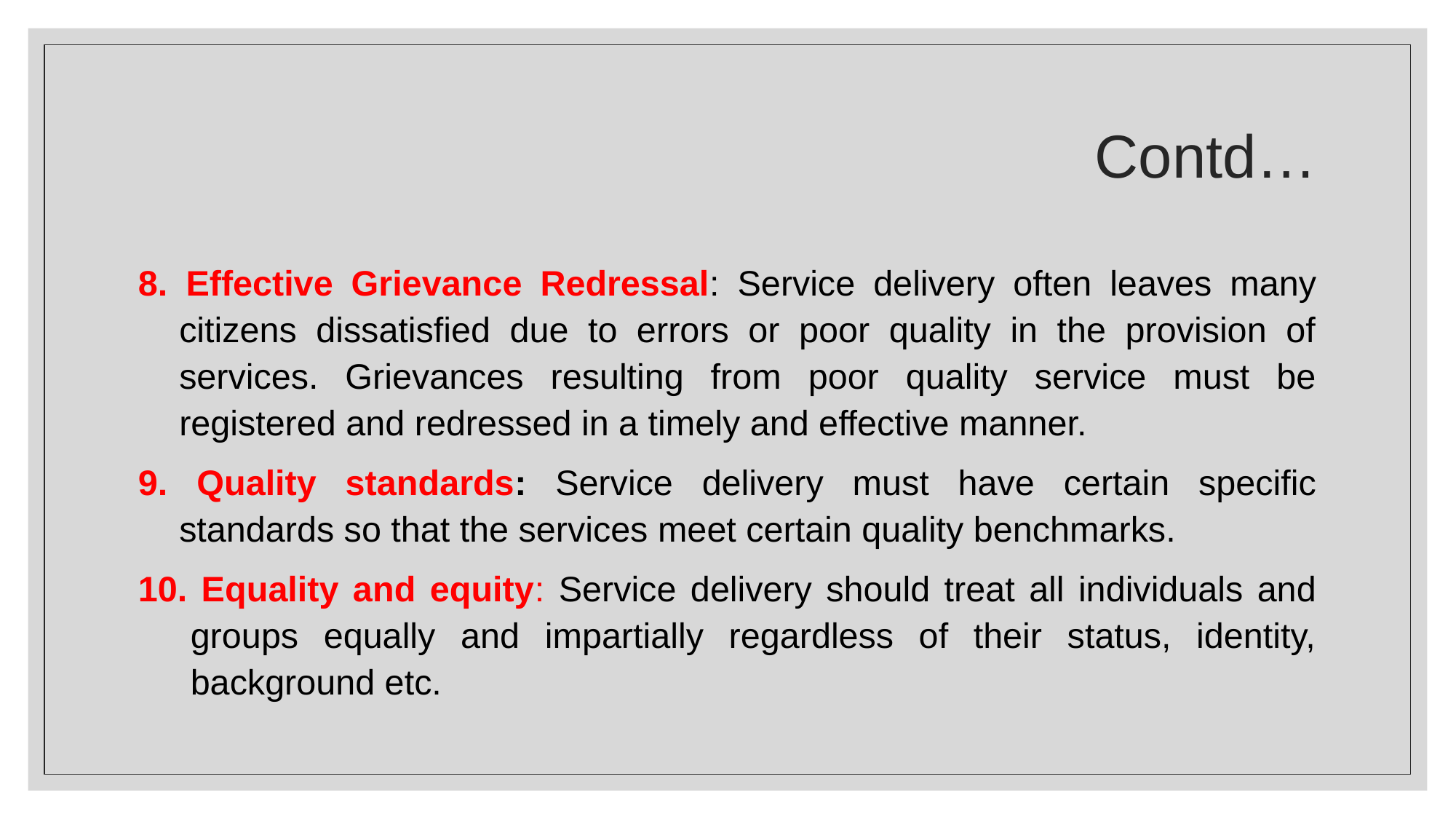

# Contd…
8. Effective Grievance Redressal: Service delivery often leaves many citizens dissatisfied due to errors or poor quality in the provision of services. Grievances resulting from poor quality service must be registered and redressed in a timely and effective manner.
9. Quality standards: Service delivery must have certain specific standards so that the services meet certain quality benchmarks.
10. Equality and equity: Service delivery should treat all individuals and groups equally and impartially regardless of their status, identity, background etc.